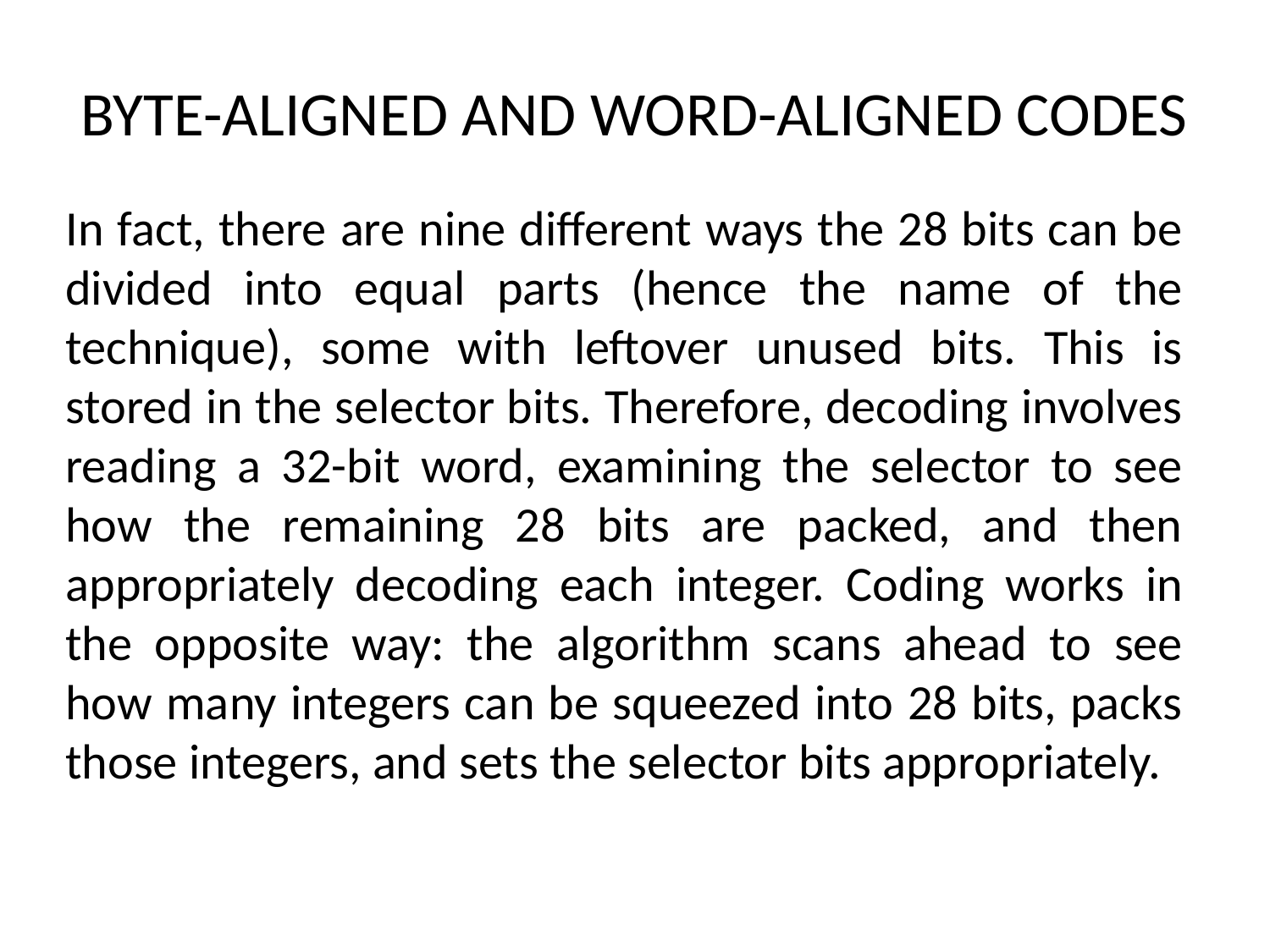

# BYTE-ALIGNED AND WORD-ALIGNED CODES
In fact, there are nine different ways the 28 bits can be divided into equal parts (hence the name of the technique), some with leftover unused bits. This is stored in the selector bits. Therefore, decoding involves reading a 32-bit word, examining the selector to see how the remaining 28 bits are packed, and then appropriately decoding each integer. Coding works in the opposite way: the algorithm scans ahead to see how many integers can be squeezed into 28 bits, packs those integers, and sets the selector bits appropriately.